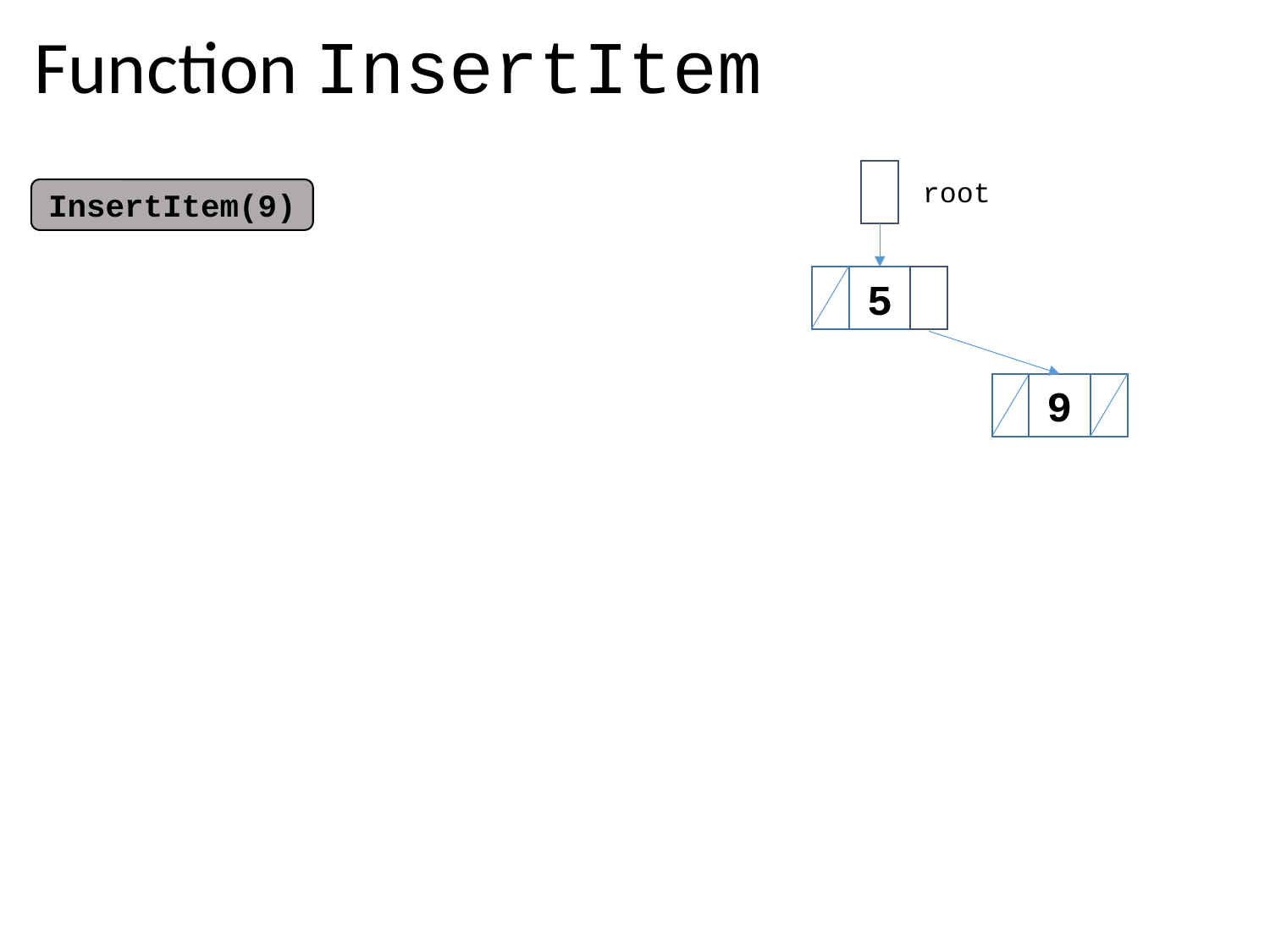

# Function InsertItem

root
InsertItem(9)

5

9